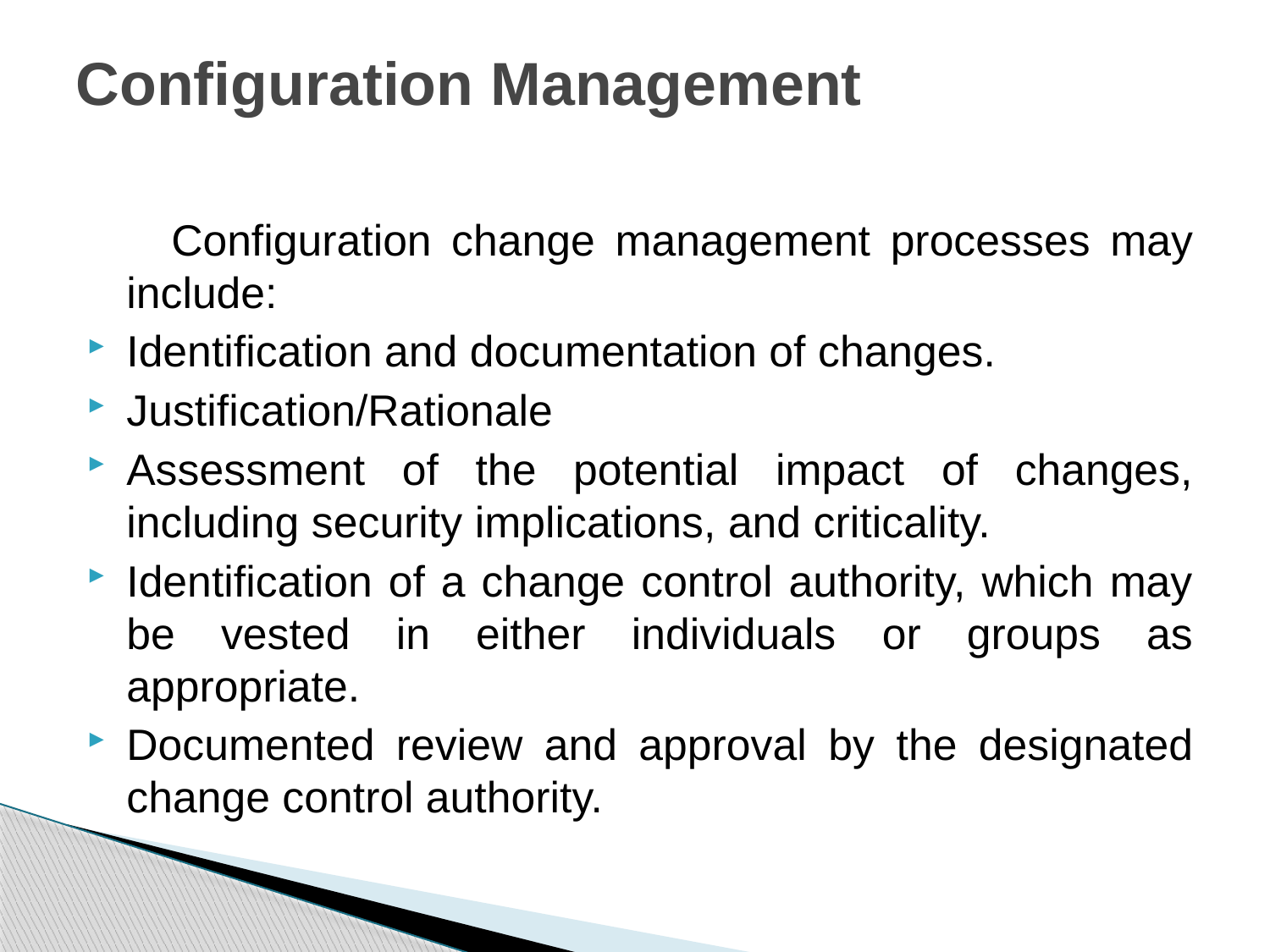

# Configuration Management
    Configuration change management processes may include:
Identification and documentation of changes.
Justification/Rationale
Assessment of the potential impact of changes, including security implications, and criticality.
Identification of a change control authority, which may be vested in either individuals or groups as appropriate.
Documented review and approval by the designated change control authority.